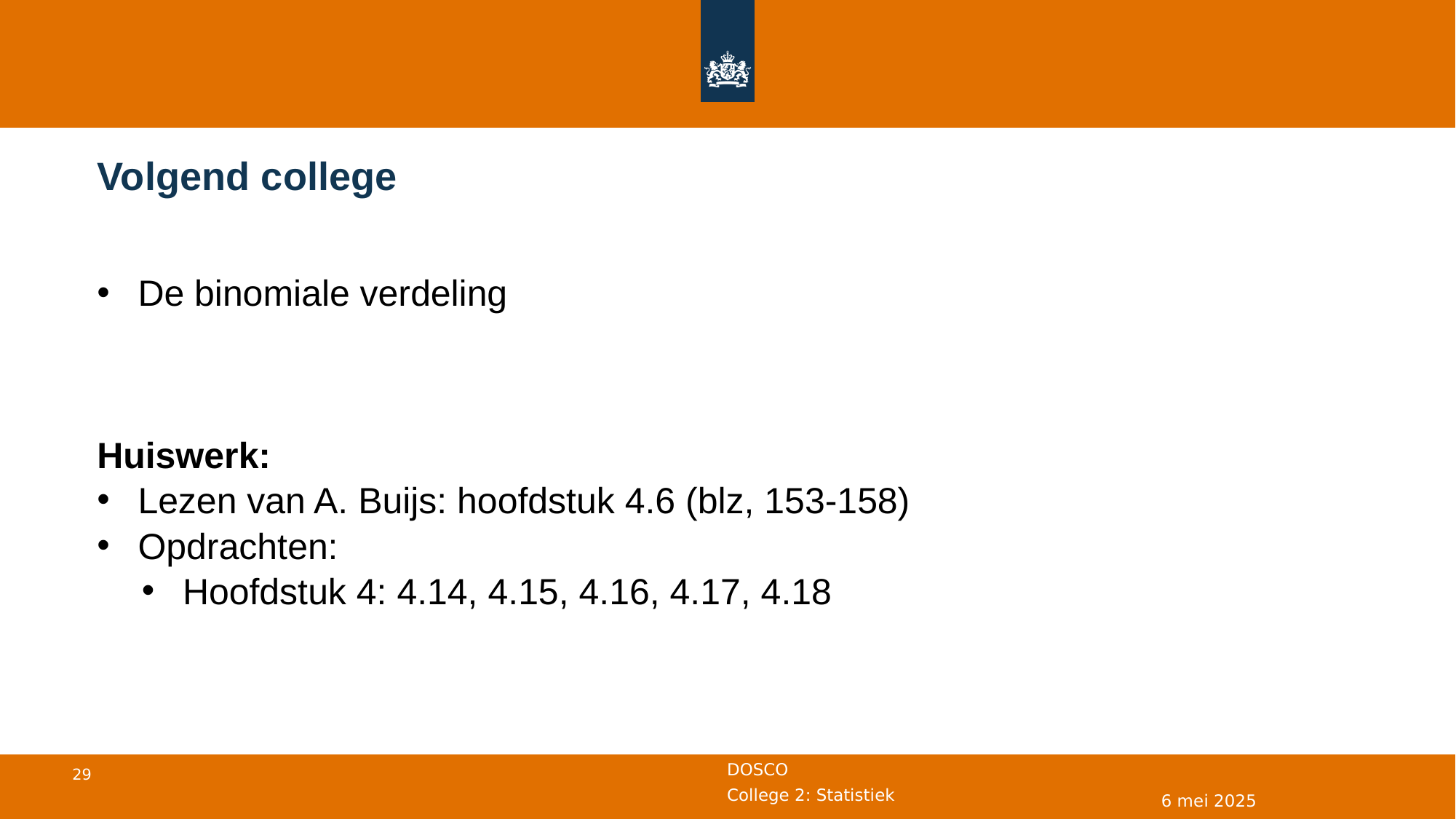

# Volgend college

De binomiale verdeling

Huiswerk:
Lezen van A. Buijs: hoofdstuk 4.6 (blz, 153-158)
Opdrachten:
Hoofdstuk 4: 4.14, 4.15, 4.16, 4.17, 4.18

6 mei 2025